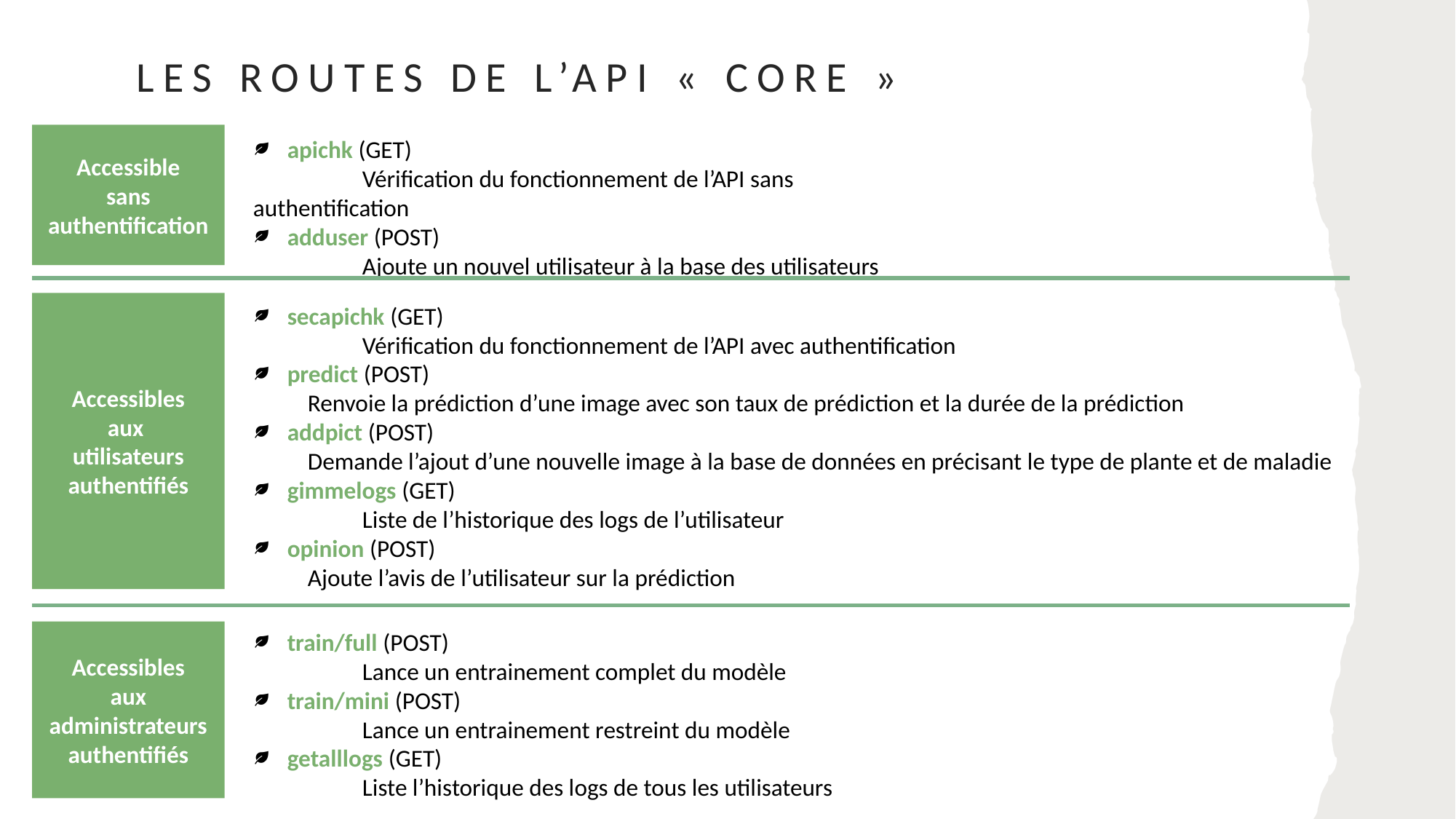

# Les ROUTES de L’API « Core »
Accessible
sans authentification
apichk (GET)
	Vérification du fonctionnement de l’API sans authentification
adduser (POST)
	Ajoute un nouvel utilisateur à la base des utilisateurs

Accessibles
aux
utilisateurs authentifiés
secapichk (GET)
	Vérification du fonctionnement de l’API avec authentification
predict (POST)
Renvoie la prédiction d’une image avec son taux de prédiction et la durée de la prédiction
addpict (POST)
Demande l’ajout d’une nouvelle image à la base de données en précisant le type de plante et de maladie
gimmelogs (GET)
	Liste de l’historique des logs de l’utilisateur
opinion (POST)
Ajoute l’avis de l’utilisateur sur la prédiction

Accessibles
aux administrateurs authentifiés
train/full (POST)
	Lance un entrainement complet du modèle
train/mini (POST)
	Lance un entrainement restreint du modèle
getalllogs (GET)
	Liste l’historique des logs de tous les utilisateurs